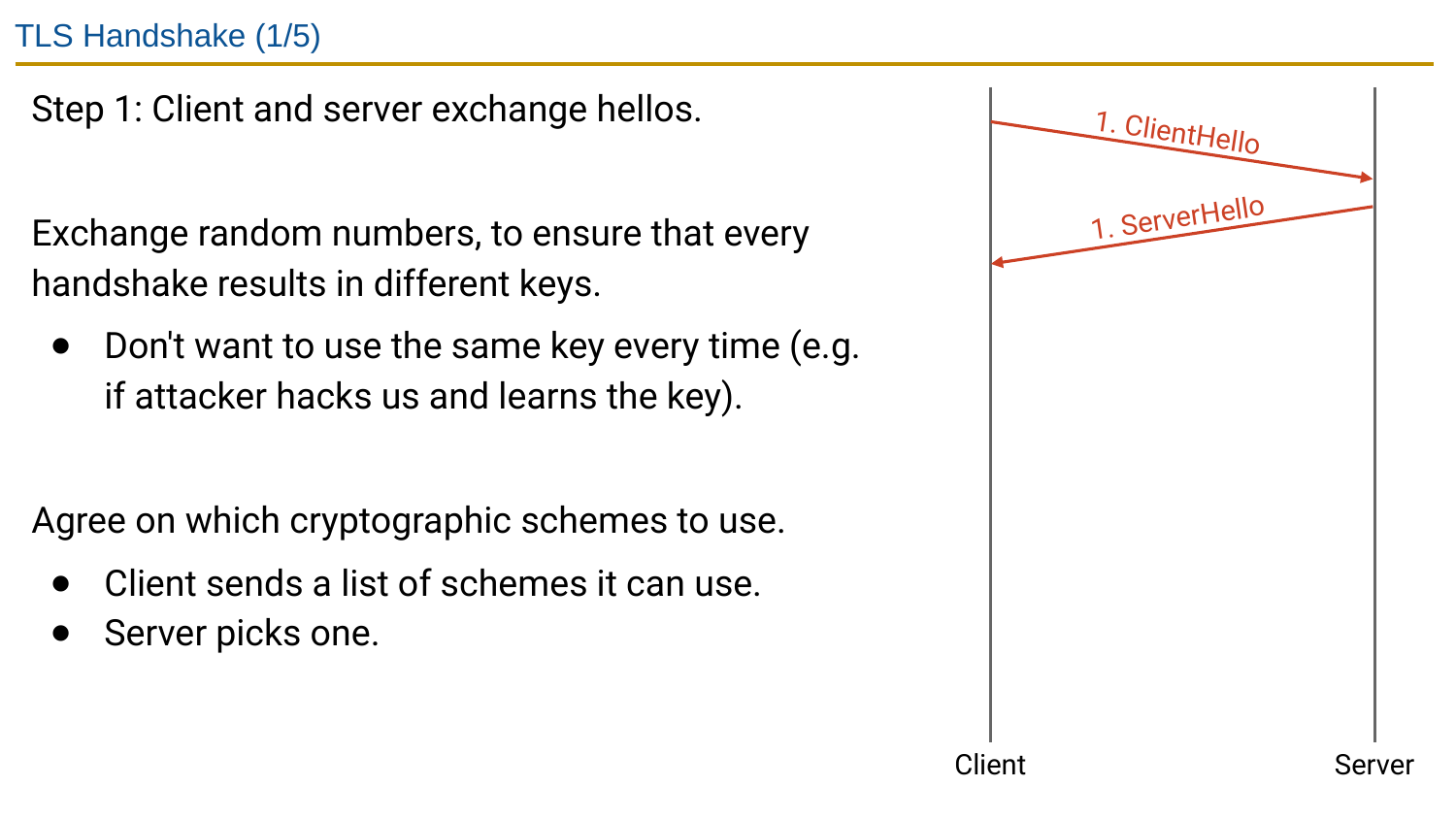

# TLS Handshake (1/5)
Step 1: Client and server exchange hellos.

Exchange random numbers, to ensure that every handshake results in different keys.
Don't want to use the same key every time (e.g. if attacker hacks us and learns the key).

Agree on which cryptographic schemes to use.
Client sends a list of schemes it can use.
Server picks one.
1. ClientHello
1. ServerHello
Client
Server